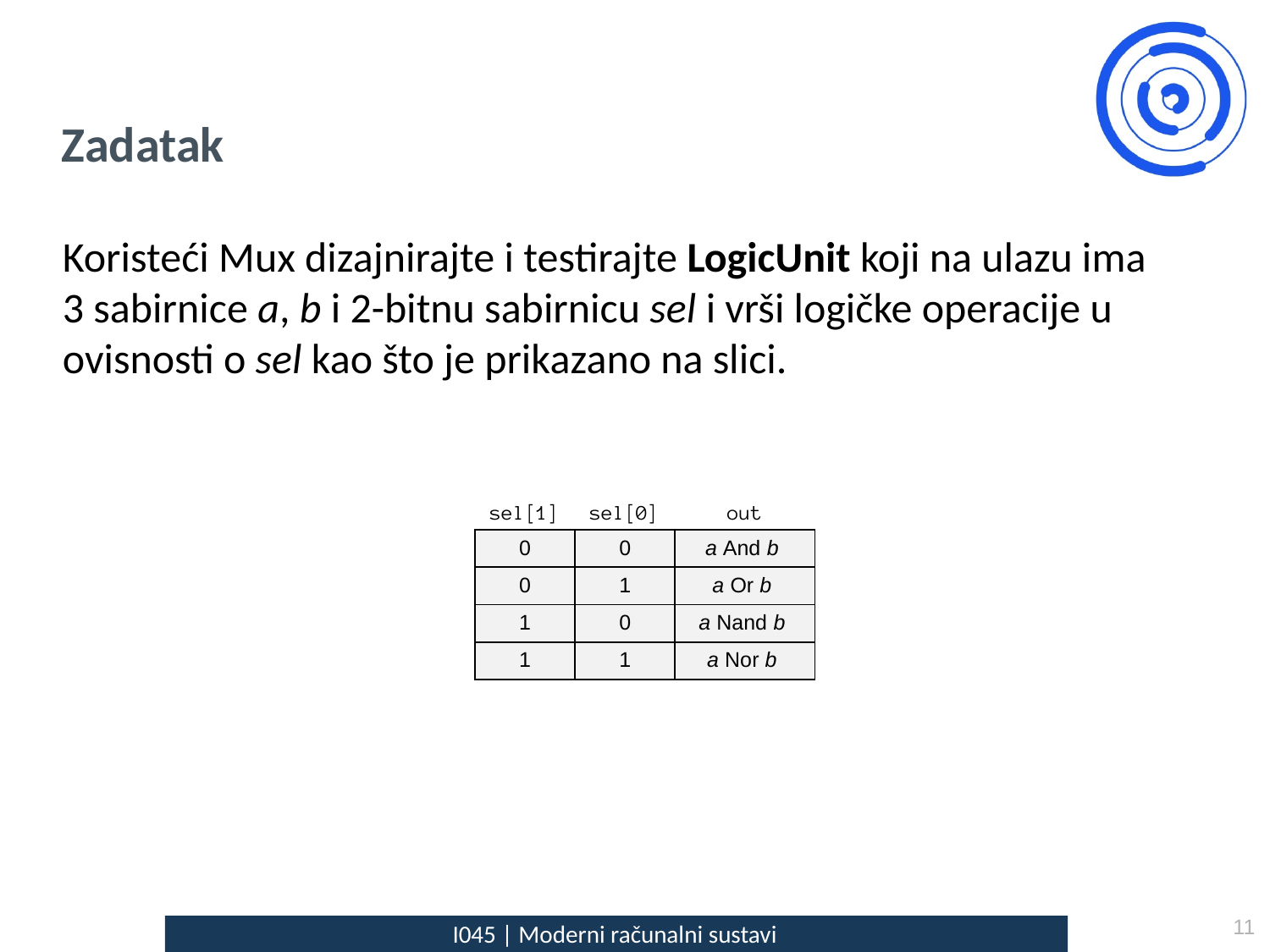

Zadatak
Koristeći Mux dizajnirajte i testirajte LogicUnit koji na ulazu ima 3 sabirnice a, b i 2-bitnu sabirnicu sel i vrši logičke operacije u ovisnosti o sel kao što je prikazano na slici.
| sel[1] | sel[0] | out |
| --- | --- | --- |
| 0 | 0 | a And b |
| 0 | 1 | a Or b |
| 1 | 0 | a Nand b |
| 1 | 1 | a Nor b |
11